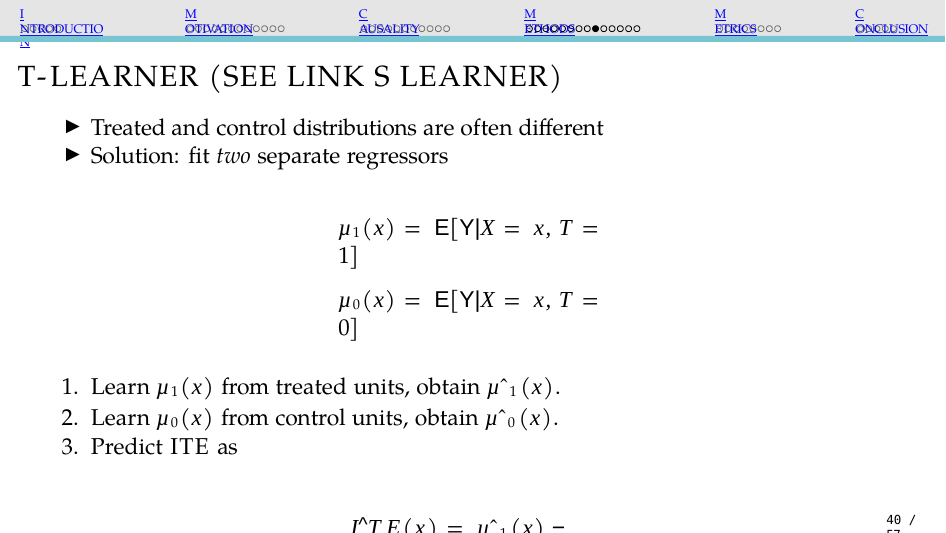

Introduction
Motivation
Causality
Methods
Metrics
Conclusion

T-Learner (see link s learner)
Treated and control distributions are often different
Solution: fit two separate regressors

µ1(x) = E[Y|X = x, T = 1]
µ0(x) = E[Y|X = x, T = 0]

Learn µ1(x) from treated units, obtain µˆ1(x).
Learn µ0(x) from control units, obtain µˆ0(x).
Predict ITE as

I^T E(x) = µˆ1(x) − µˆ0(x)
40 / 57